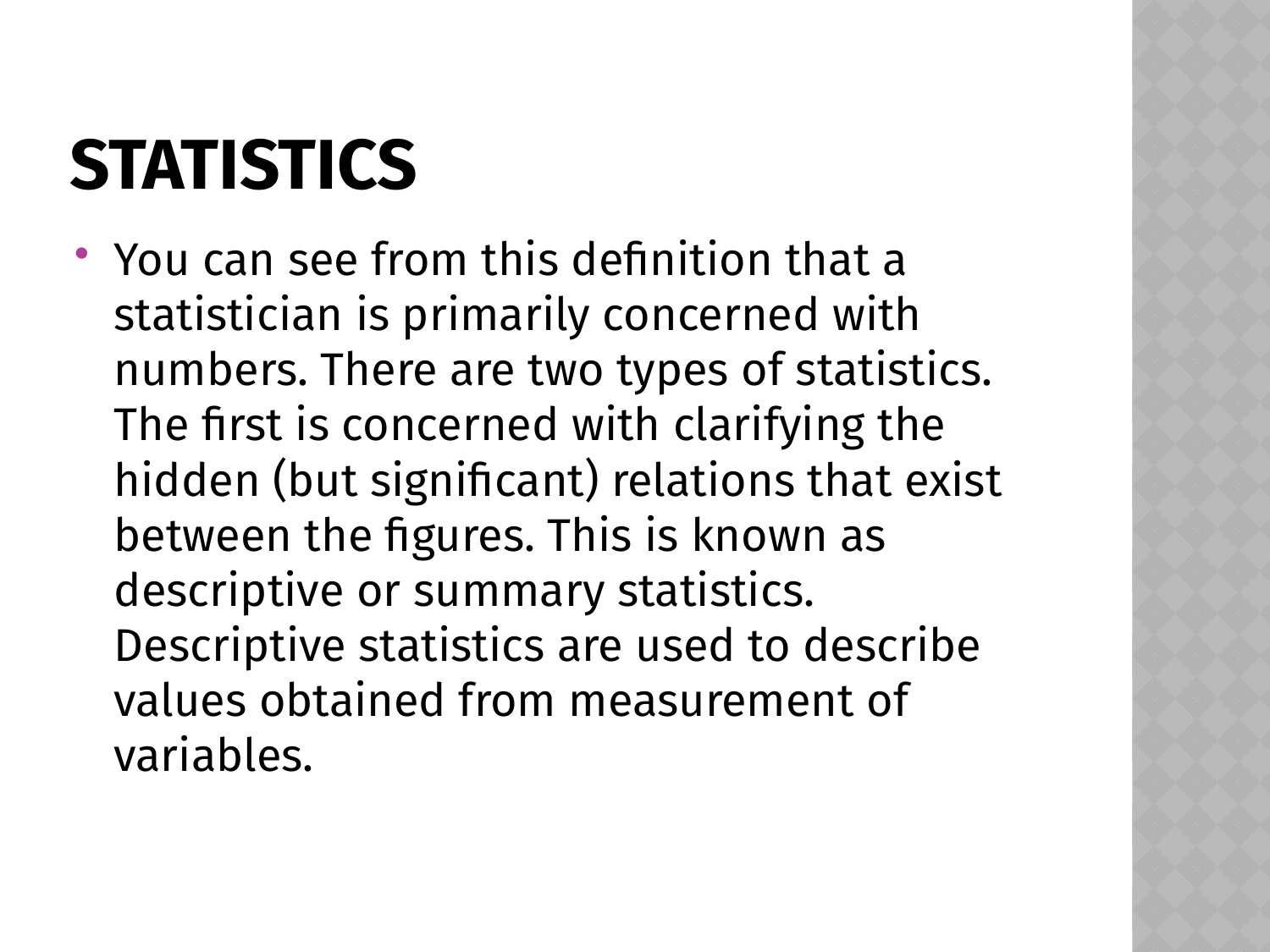

# STATISTICS
You can see from this definition that a statistician is primarily concerned with numbers. There are two types of statistics. The first is concerned with clarifying the hidden (but significant) relations that exist between the figures. This is known as descriptive or summary statistics. Descriptive statistics are used to describe values obtained from measurement of variables.